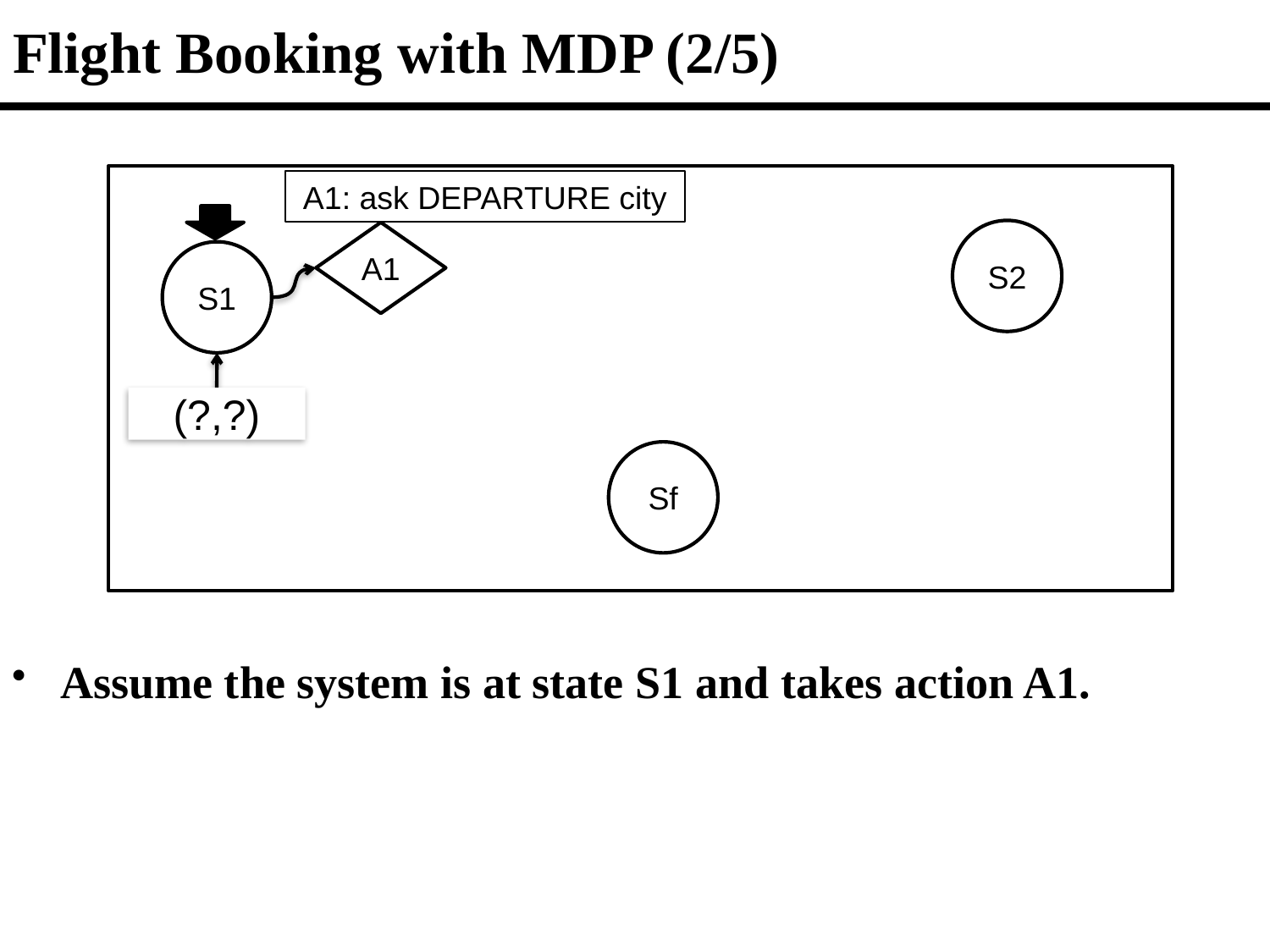

# Flight Booking with MDP (2/5)

A1: ask DEPARTURE city

S2
A1
S1
(?,?)
Sf
Assume the system is at state S1 and takes action A1.